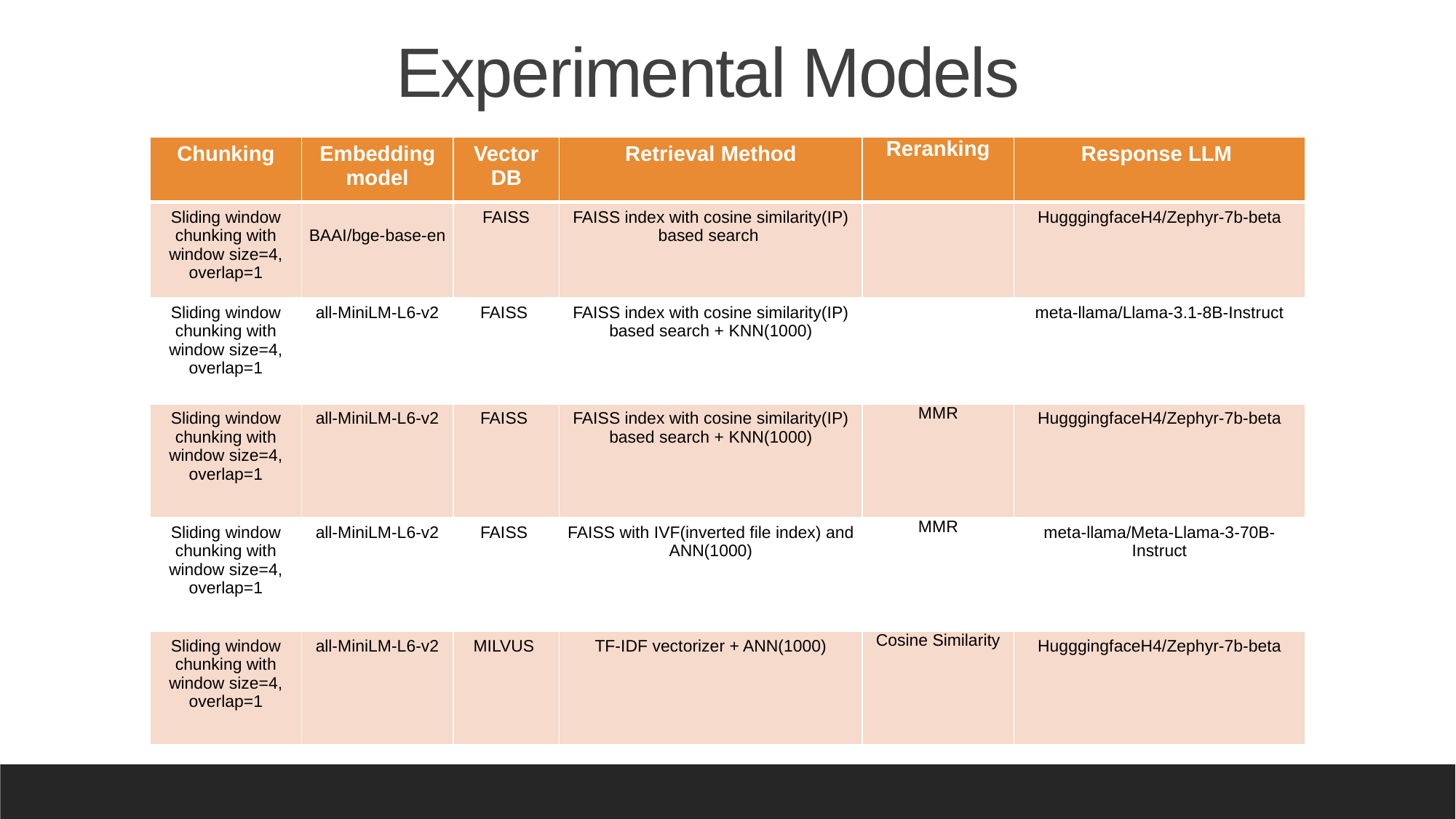

Experimental Models
| Chunking | Embedding model | Vector DB | Retrieval Method | Reranking | Response LLM |
| --- | --- | --- | --- | --- | --- |
| Sliding window chunking with window size=4, overlap=1 | BAAI/bge-base-en | FAISS | FAISS index with cosine similarity(IP) based search |  | HugggingfaceH4/Zephyr-7b-beta |
| Sliding window chunking with window size=4, overlap=1 | all-MiniLM-L6-v2 | FAISS | FAISS index with cosine similarity(IP) based search + KNN(1000) |  | meta-llama/Llama-3.1-8B-Instruct |
| Sliding window chunking with window size=4, overlap=1 | all-MiniLM-L6-v2 | FAISS | FAISS index with cosine similarity(IP) based search + KNN(1000) | MMR | HugggingfaceH4/Zephyr-7b-beta |
| Sliding window chunking with window size=4, overlap=1 | all-MiniLM-L6-v2 | FAISS | FAISS with IVF(inverted file index) and ANN(1000) | MMR | meta-llama/Meta-Llama-3-70B-Instruct |
| Sliding window chunking with window size=4, overlap=1 | all-MiniLM-L6-v2 | MILVUS | TF-IDF vectorizer + ANN(1000) | Cosine Similarity | HugggingfaceH4/Zephyr-7b-beta |